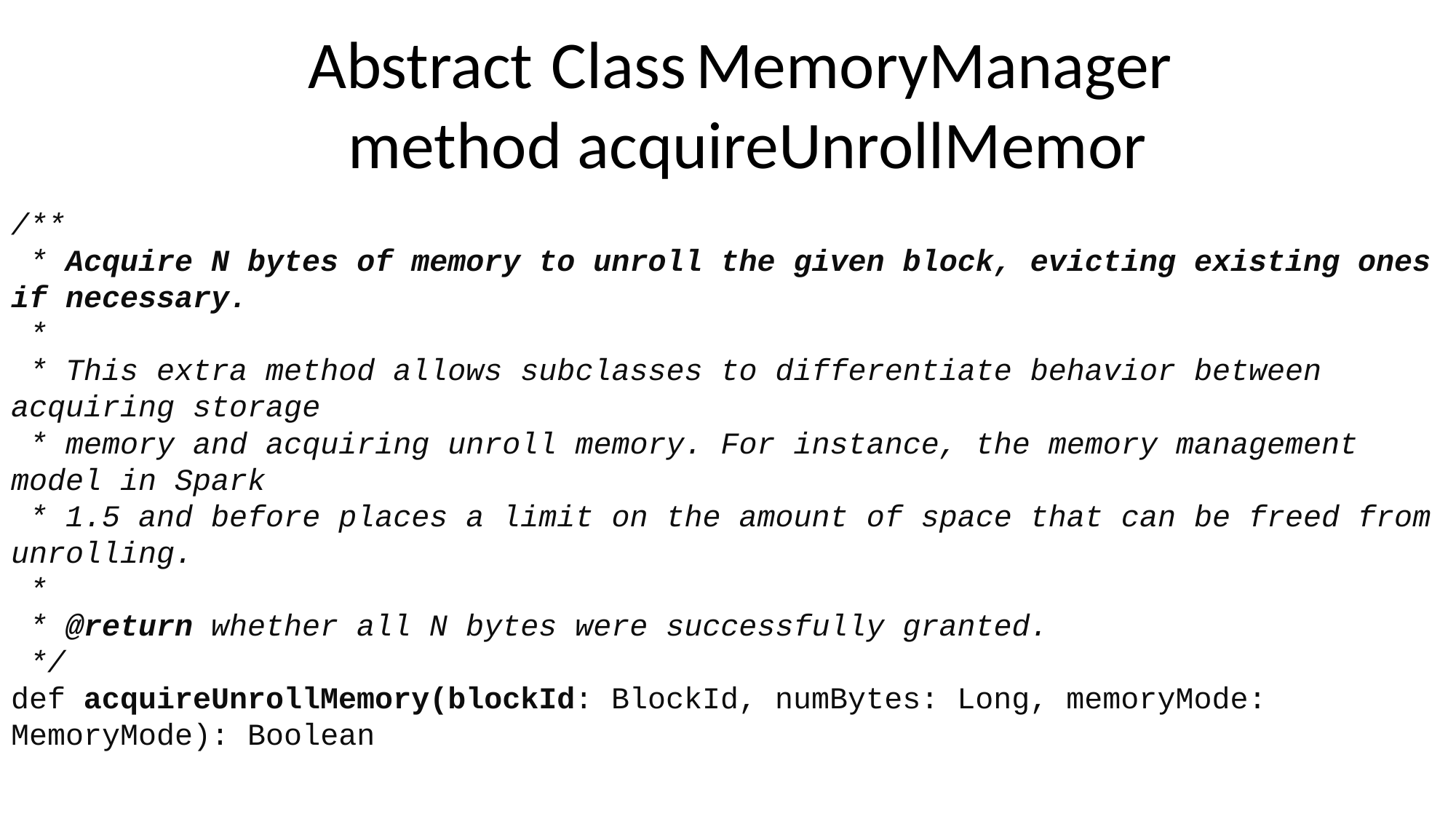

# Abstract  Class MemoryManager method acquireUnrollMemor
/**
 * Acquire N bytes of memory to unroll the given block, evicting existing ones if necessary.
 *
 * This extra method allows subclasses to differentiate behavior between acquiring storage
 * memory and acquiring unroll memory. For instance, the memory management model in Spark
 * 1.5 and before places a limit on the amount of space that can be freed from unrolling.
 *
 * @return whether all N bytes were successfully granted.
 */
def acquireUnrollMemory(blockId: BlockId, numBytes: Long, memoryMode: MemoryMode): Boolean